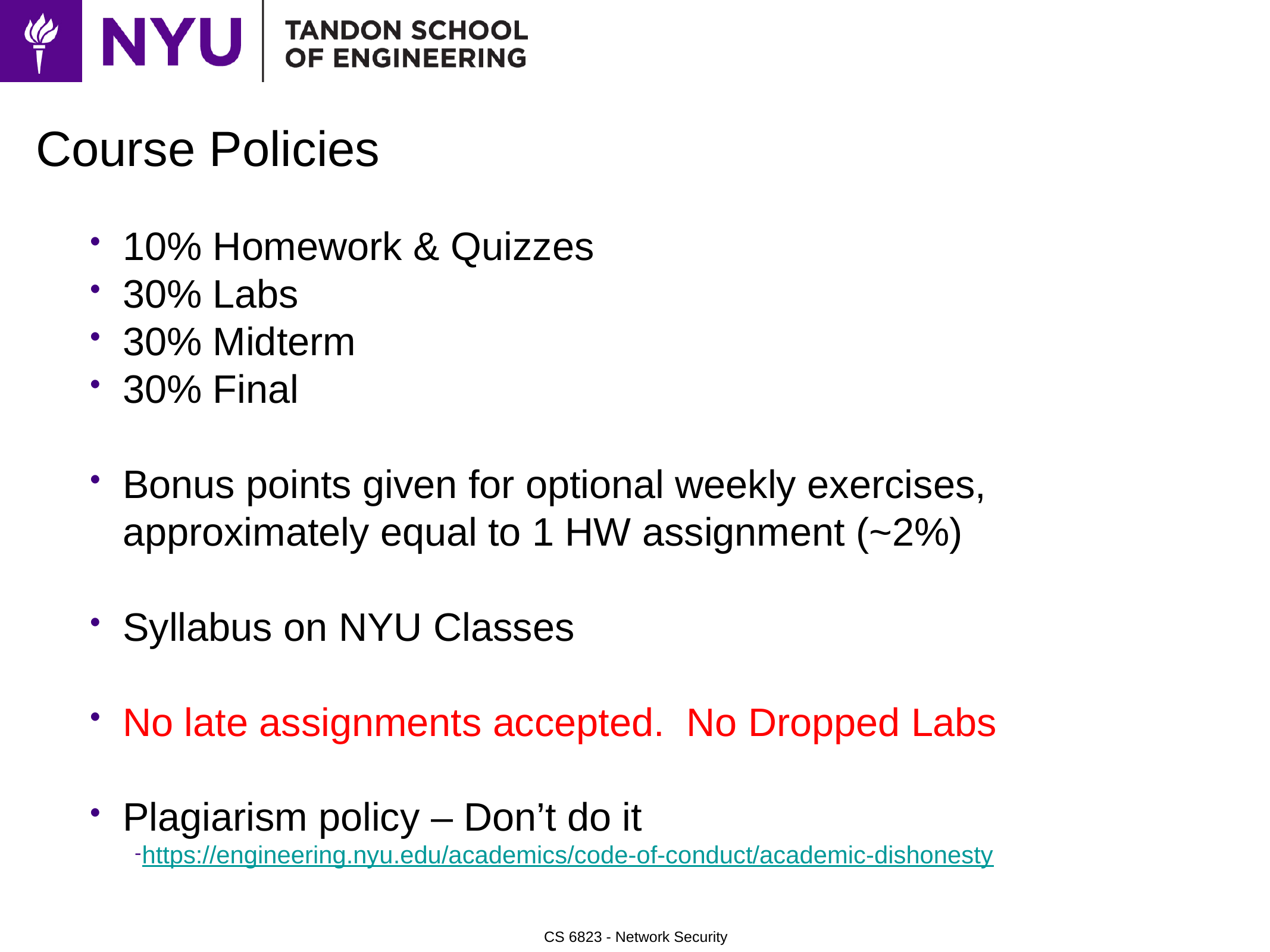

Course Policies
10% Homework & Quizzes
30% Labs
30% Midterm
30% Final

Bonus points given for optional weekly exercises, approximately equal to 1 HW assignment (~2%)

Syllabus on NYU Classes

No late assignments accepted.  No Dropped Labs

Plagiarism policy – Don’t do it
https://engineering.nyu.edu/academics/code-of-conduct/academic-dishonesty